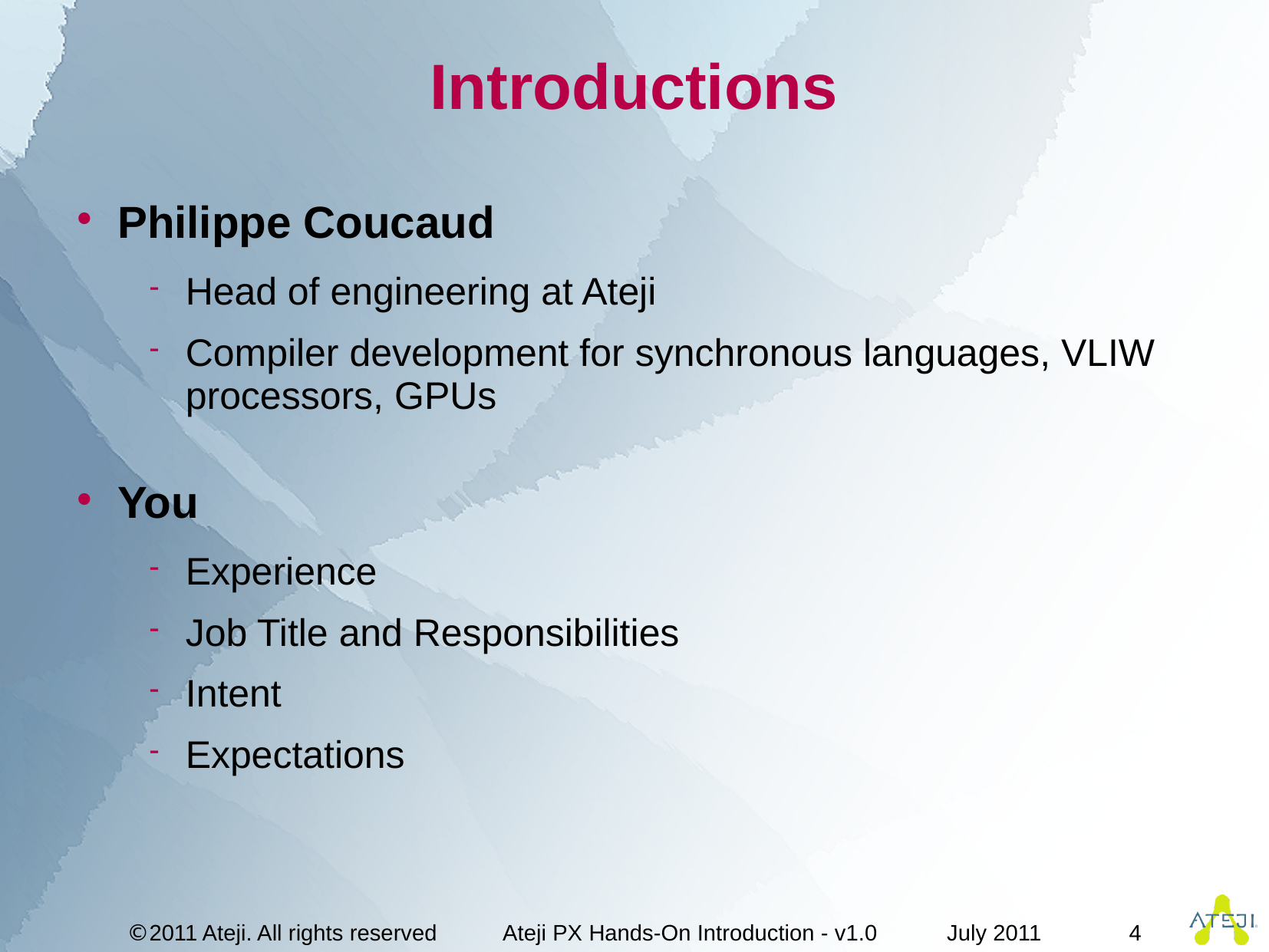

# Introductions
Philippe Coucaud
Head of engineering at Ateji
Compiler development for synchronous languages, VLIW processors, GPUs
You
Experience
Job Title and Responsibilities
Intent
Expectations